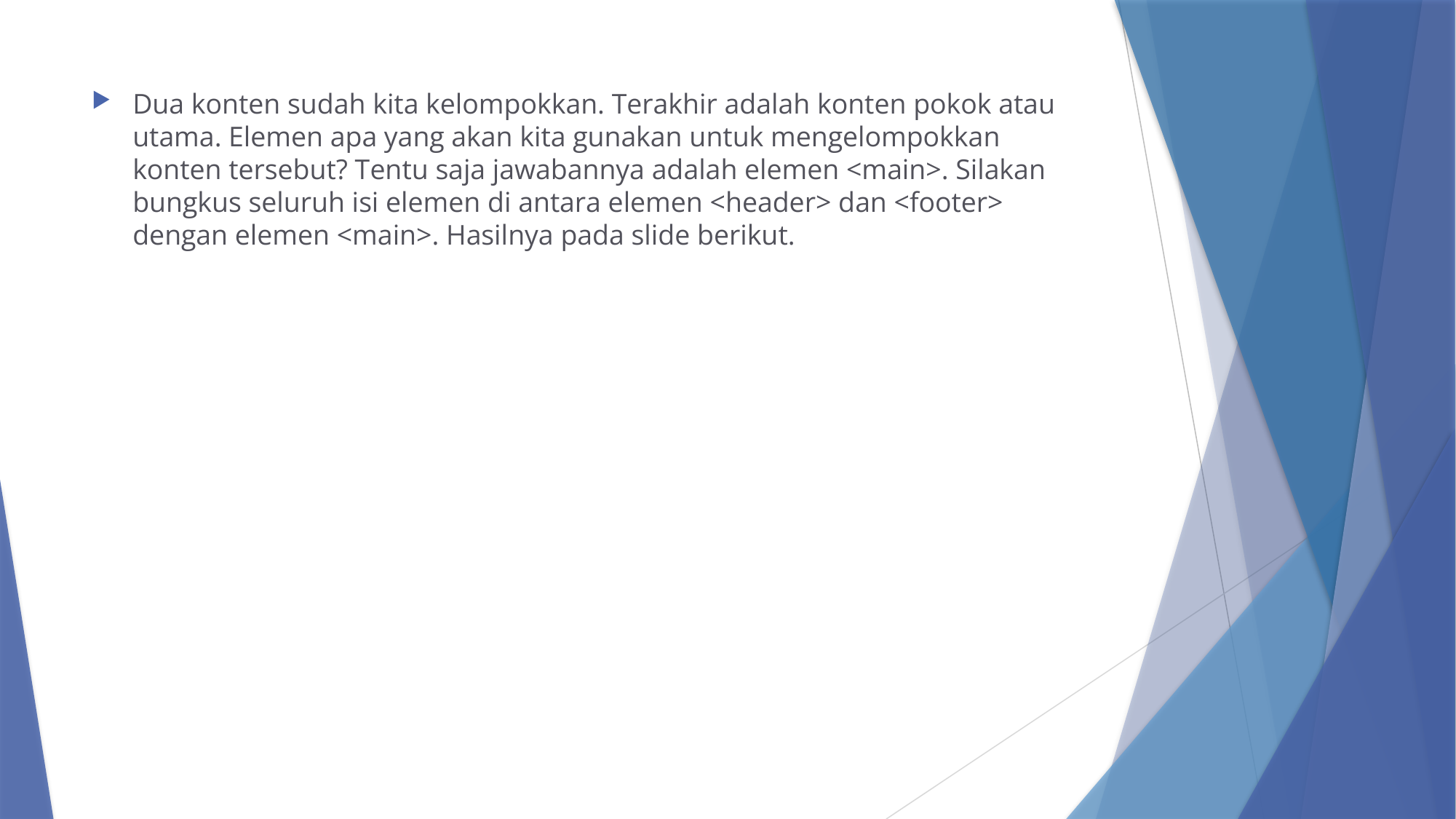

Dua konten sudah kita kelompokkan. Terakhir adalah konten pokok atau utama. Elemen apa yang akan kita gunakan untuk mengelompokkan konten tersebut? Tentu saja jawabannya adalah elemen <main>. Silakan bungkus seluruh isi elemen di antara elemen <header> dan <footer> dengan elemen <main>. Hasilnya pada slide berikut.